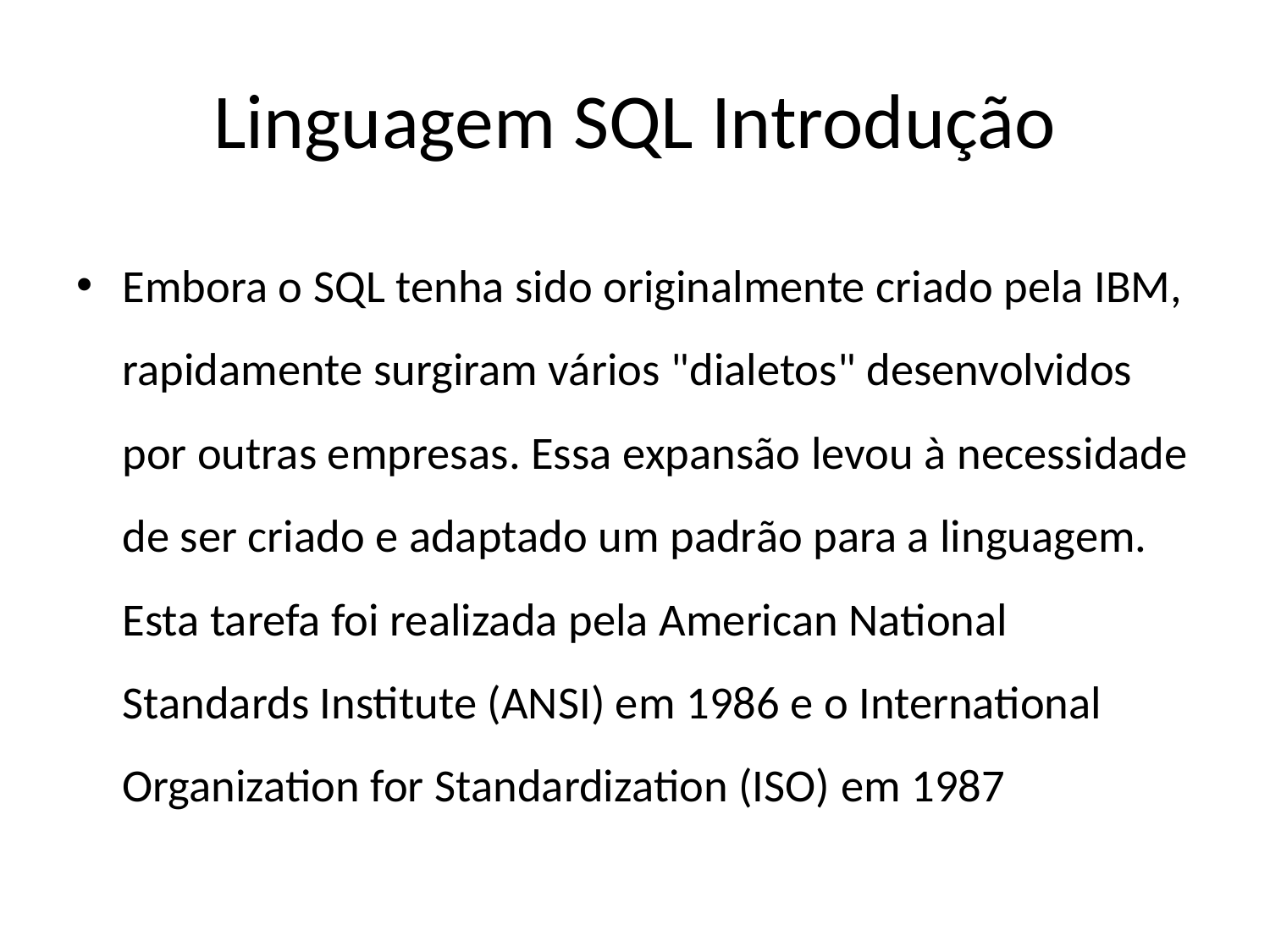

# Linguagem SQL Introdução
Embora o SQL tenha sido originalmente criado pela IBM, rapidamente surgiram vários "dialetos" desenvolvidos por outras empresas. Essa expansão levou à necessidade de ser criado e adaptado um padrão para a linguagem. Esta tarefa foi realizada pela American National Standards Institute (ANSI) em 1986 e o International Organization for Standardization (ISO) em 1987